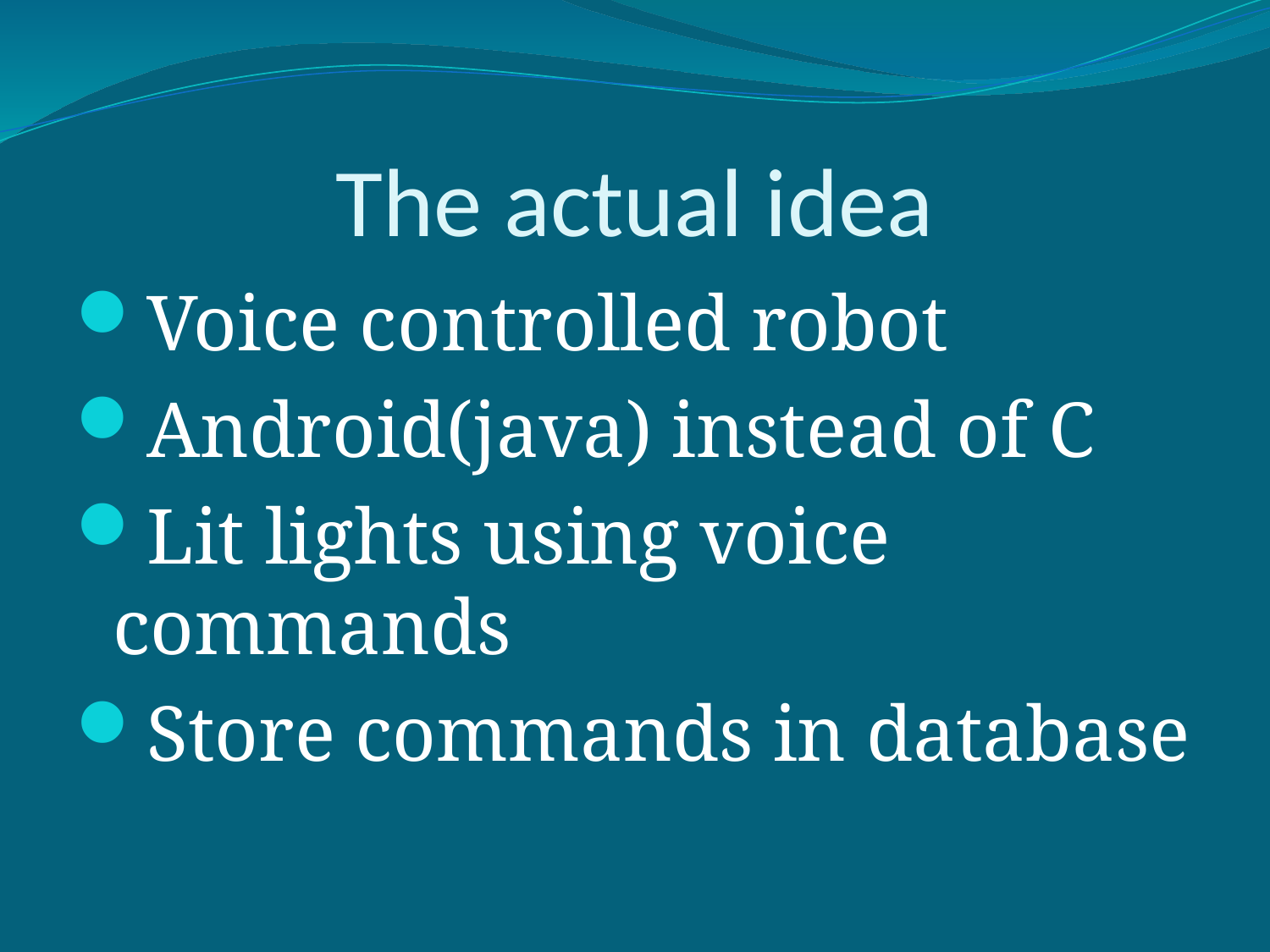

# The actual idea
Voice controlled robot
Android(java) instead of C
Lit lights using voice commands
Store commands in database